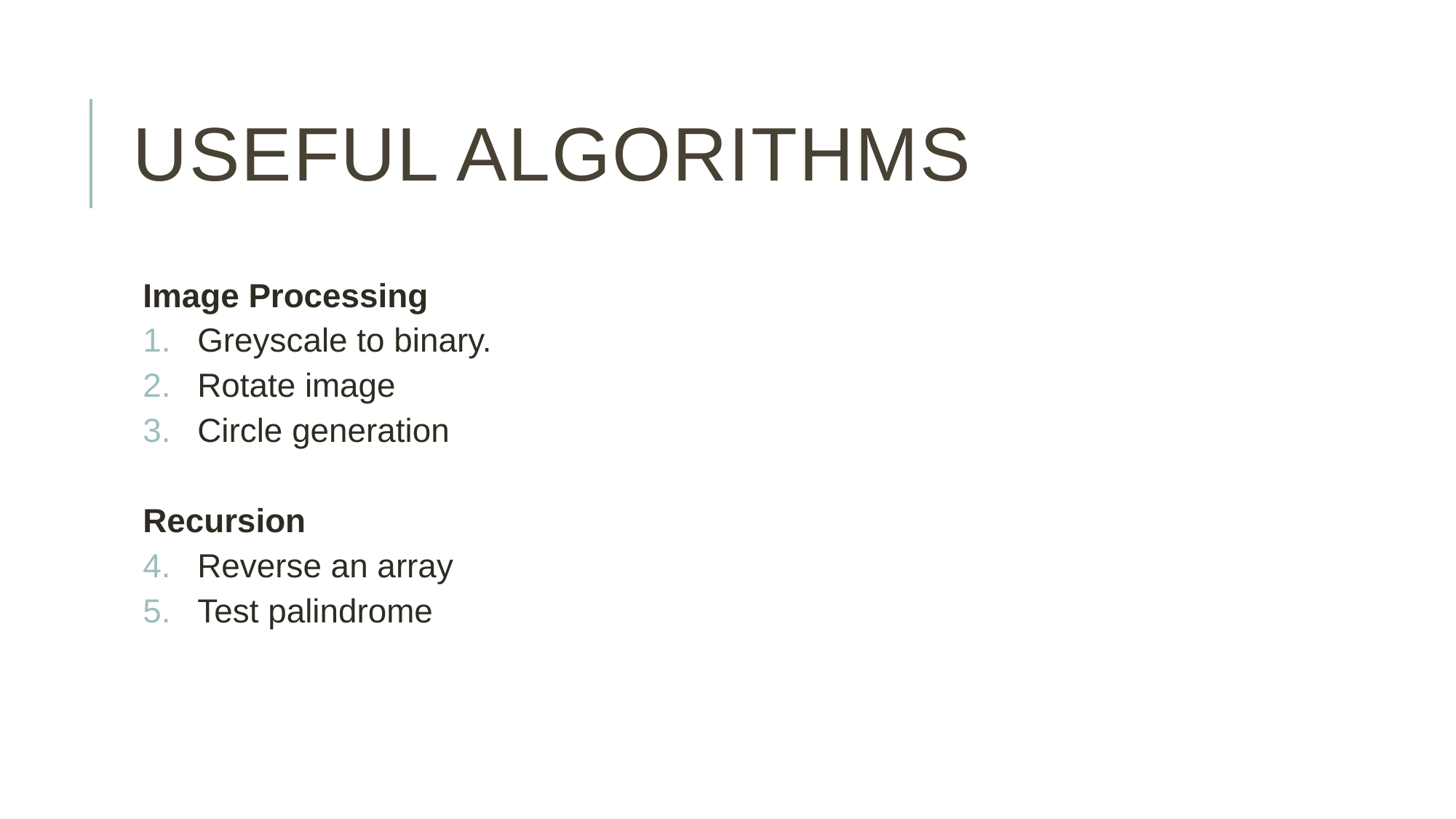

# USEFUL ALGORITHMS
Image Processing
Greyscale to binary.
Rotate image
Circle generation

Recursion
Reverse an array
Test palindrome